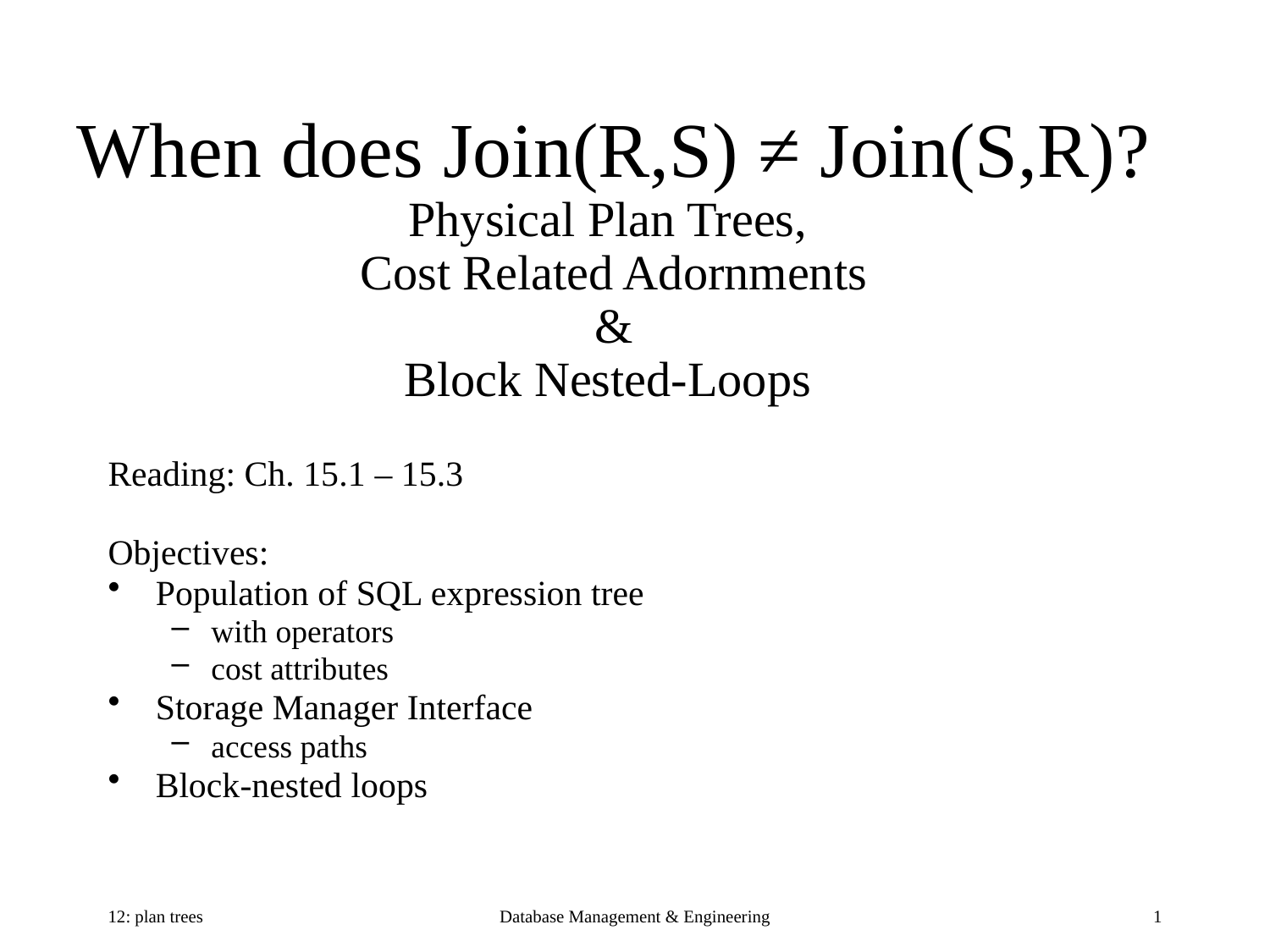

# When does Join(R,S) ≠ Join(S,R)? Physical Plan Trees, Cost Related Adornments & Block Nested-Loops
Reading: Ch. 15.1 – 15.3

Objectives:
Population of SQL expression tree
with operators
cost attributes
Storage Manager Interface
access paths
Block-nested loops

12: plan trees
Database Management & Engineering
1